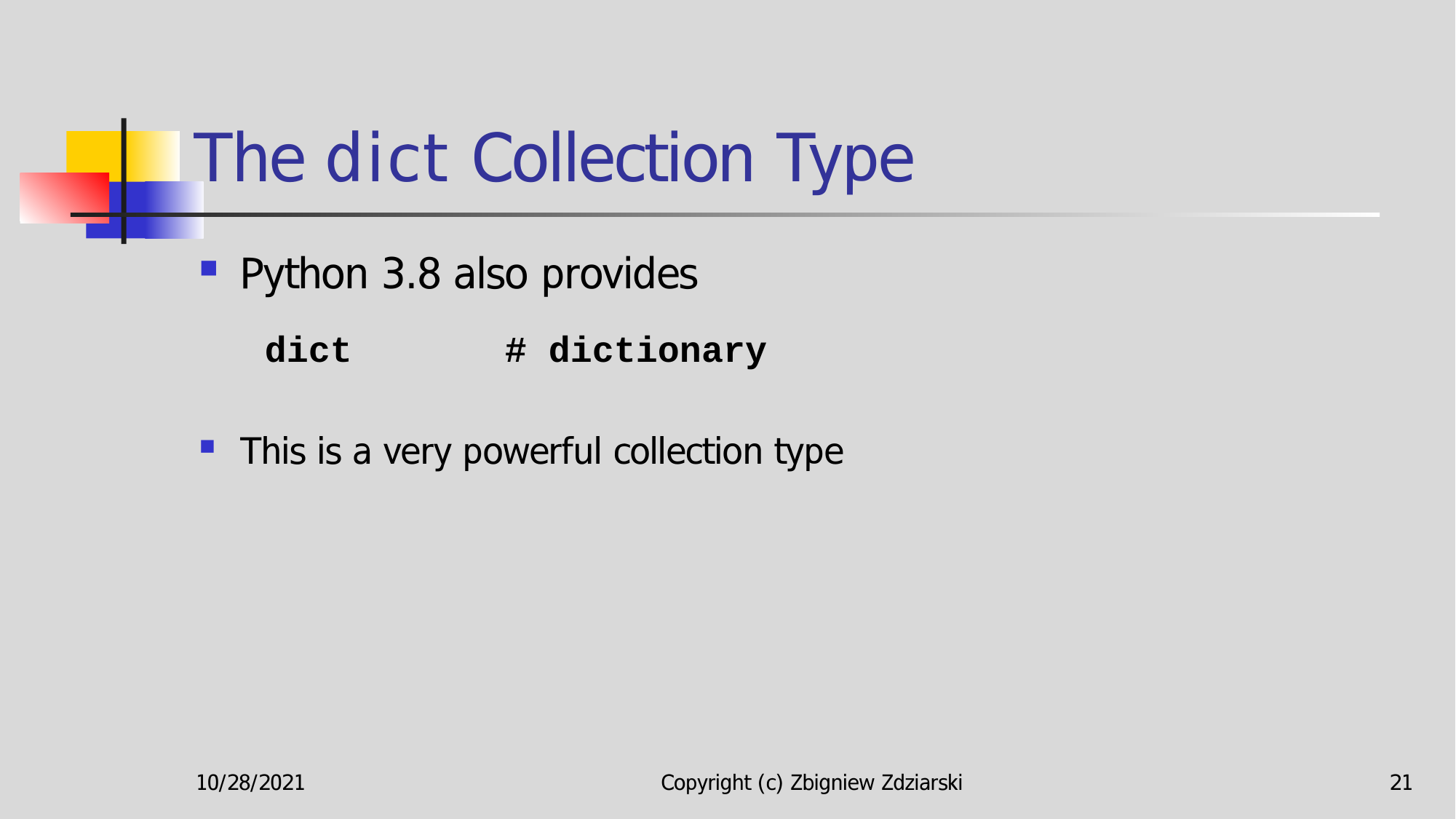

# The dict Collection Type
Python 3.8 also provides

   dict       # dictionary

This is a very powerful collection type

10/28/2021
Copyright (c) Zbigniew Zdziarski
21